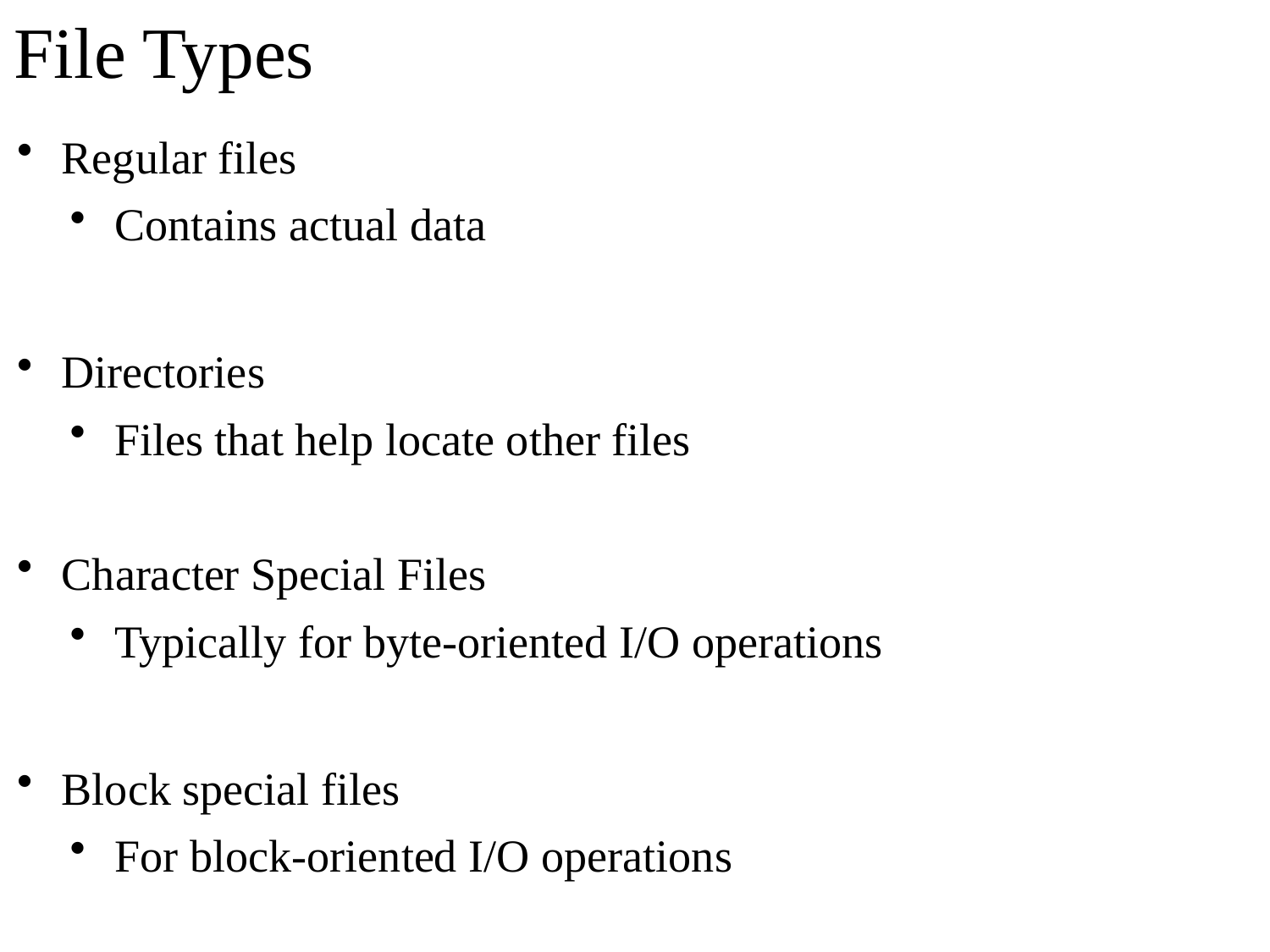

# File Types
Regular files
Contains actual data

Directories
Files that help locate other files

Character Special Files
Typically for byte-oriented I/O operations

Block special files
For block-oriented I/O operations